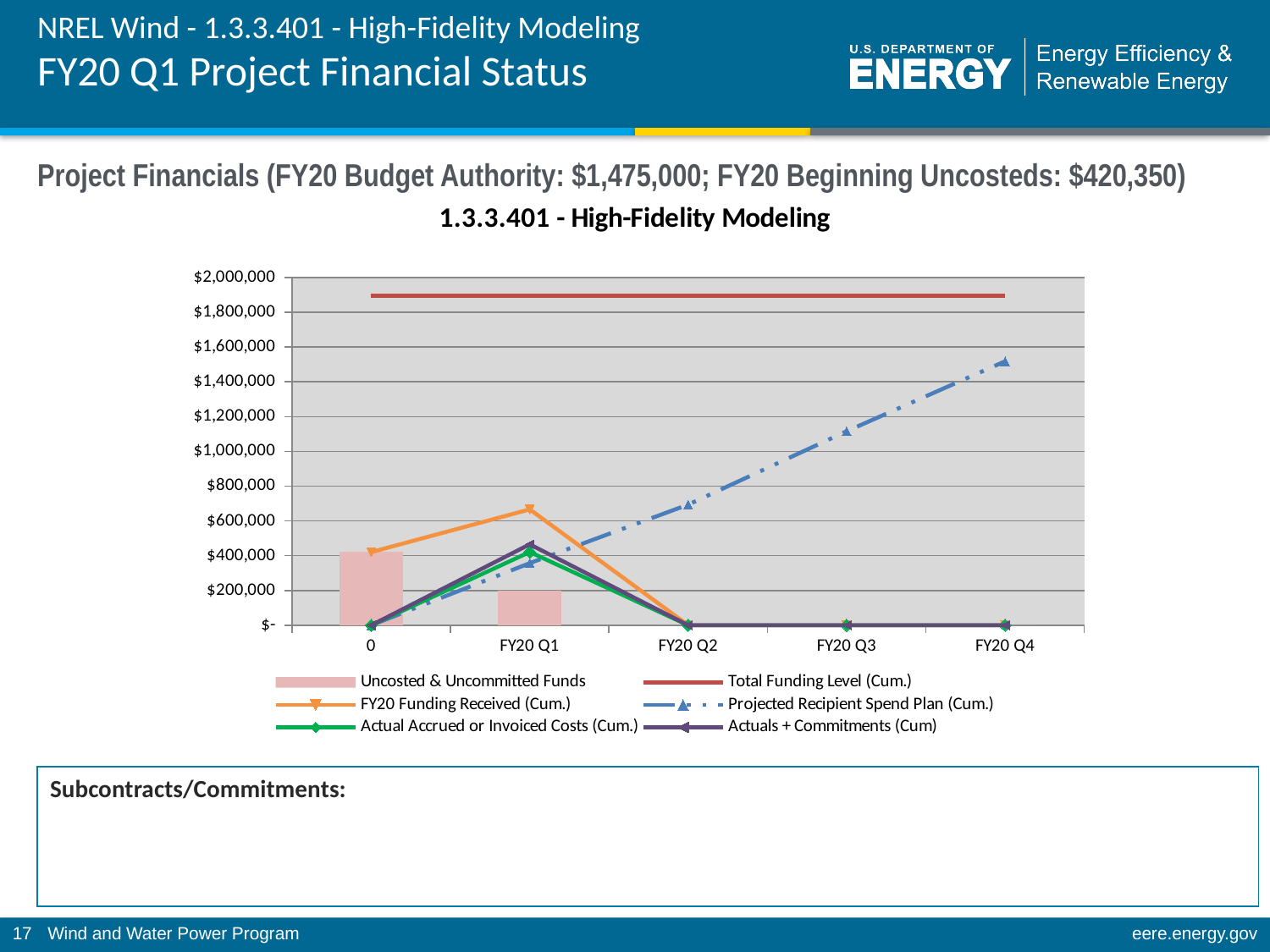

# NREL Wind - 1.3.3.401 - High-Fidelity Modeling FY20 Q1 Project Financial Status
Project Financials (FY20 Budget Authority: $1,475,000; FY20 Beginning Uncosteds: $420,350)

### Chart

| Category | Uncosted & Uncommitted Funds | Total Funding Level (Cum.) | FY20 Funding Received (Cum.) | Projected Recipient Spend Plan (Cum.) | Actual Accrued or Invoiced Costs (Cum.) | Actuals + Commitments (Cum) |
|---|---|---|---|---|---|---|
| 0 | 420350.0 | 1895350.0 | 420350.0 | 0.0 | 0.0 | 0.0 |
| FY20 Q1 | 201013.0 | 1895350.0 | 666184.0 | 356742.0 | 420969.0 | 465171.0 |
| FY20 Q2 | 0.0 | 1895350.0 | None | 693527.0 | None | None |
| FY20 Q3 | 0.0 | 1895350.0 | None | 1115745.0 | None | None |
| FY20 Q4 | 0.0 | 1895350.0 | None | 1517998.0 | None | None |
Subcontracts/Commitments: